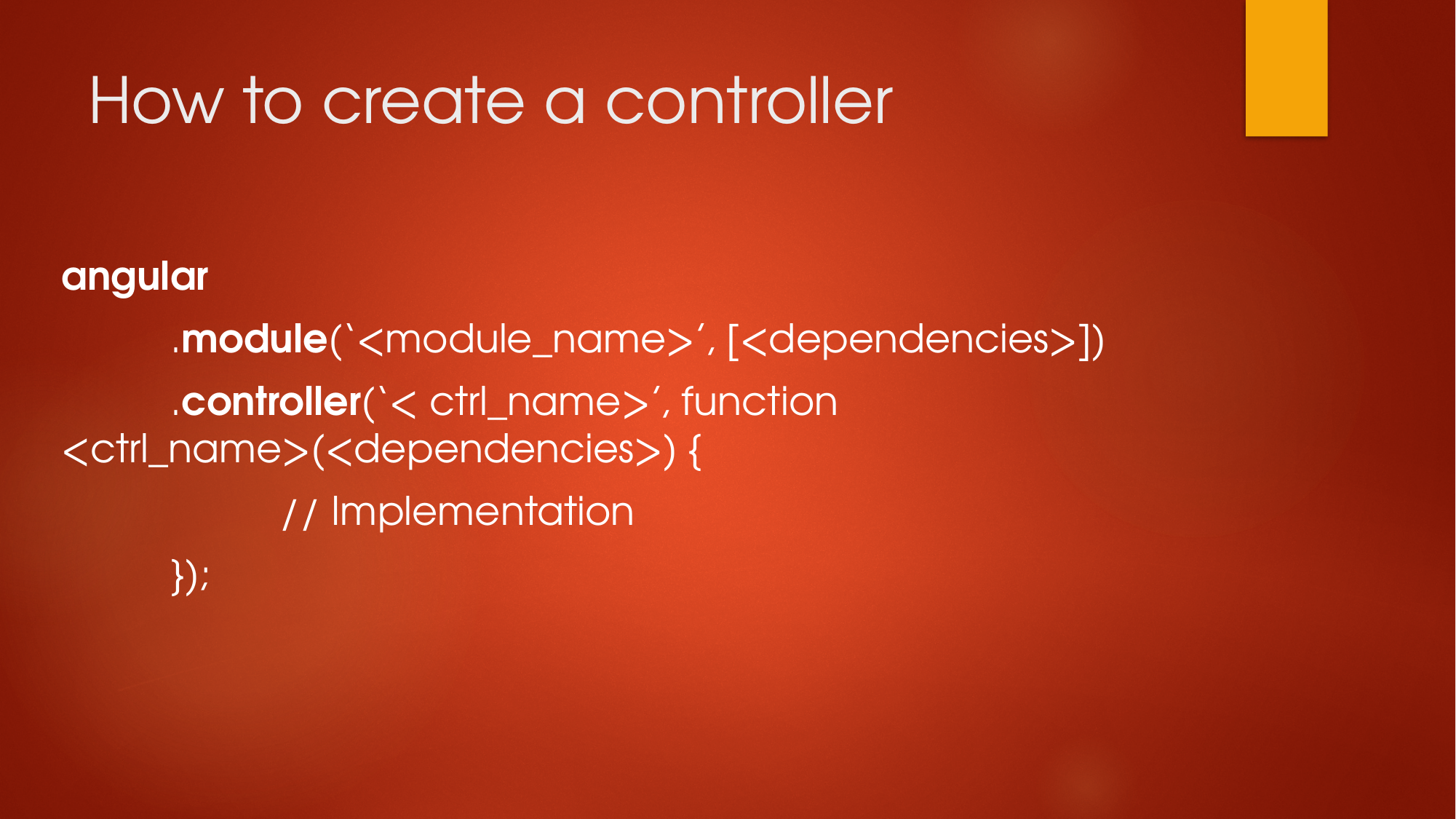

# How to create a controller
angular
	.module(‘<module_name>’, [<dependencies>])
	.controller(‘< ctrl_name>’, function <ctrl_name>(<dependencies>) {
		// Implementation
	});